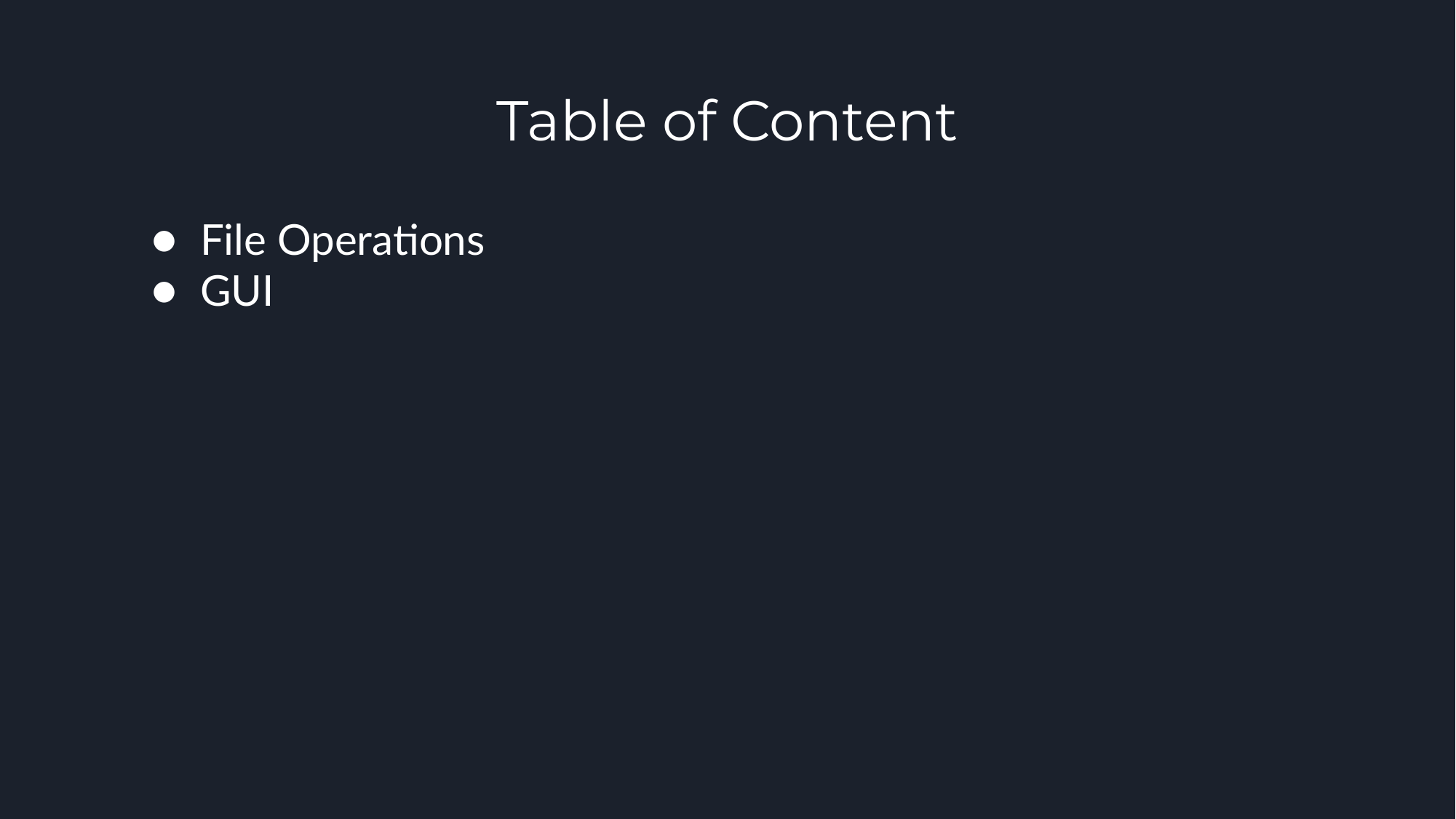

# Table of Content
File Operations
GUI